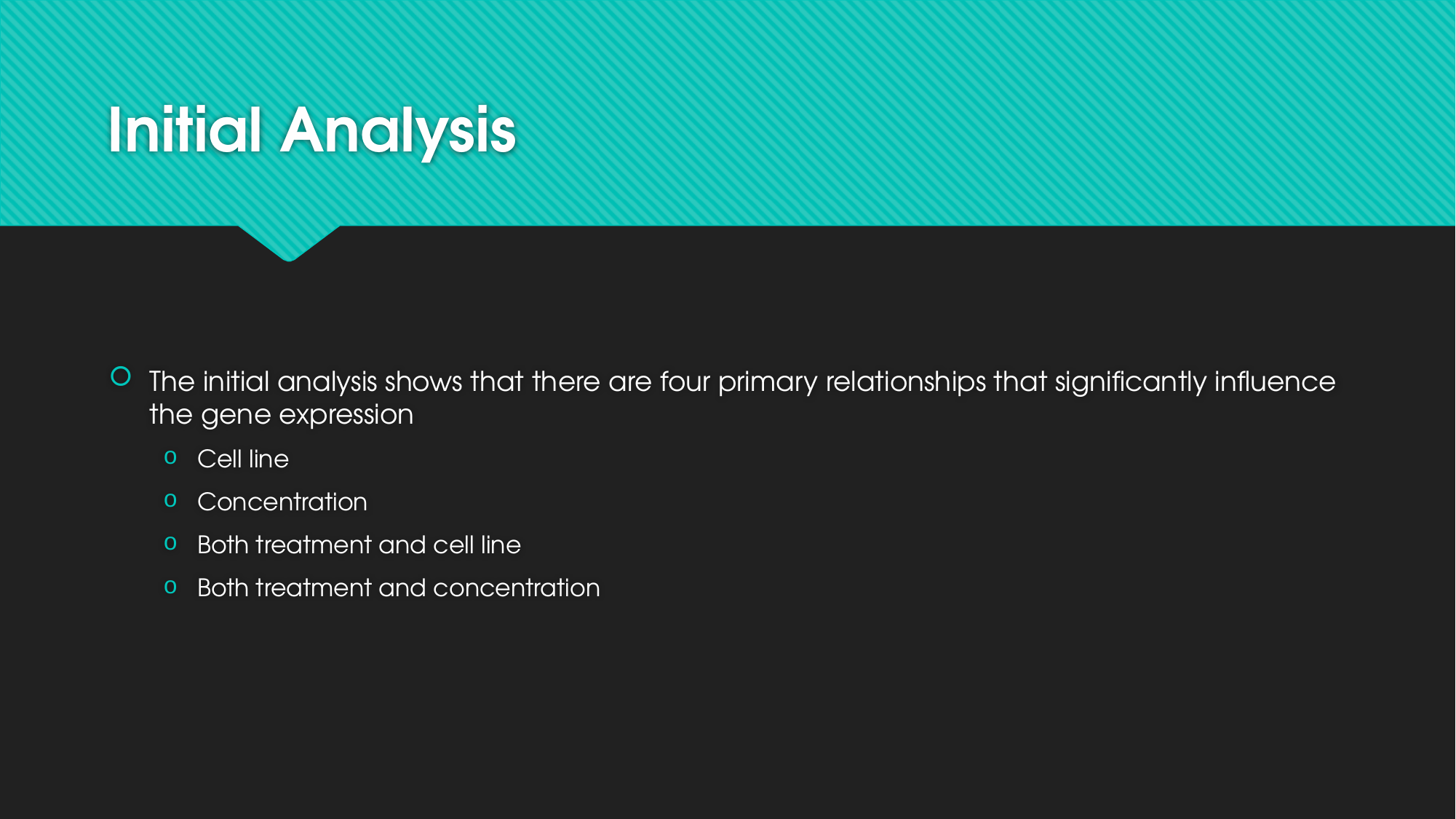

# Initial Analysis
The initial analysis shows that there are four primary relationships that significantly influence the gene expression
Cell line
Concentration
Both treatment and cell line
Both treatment and concentration